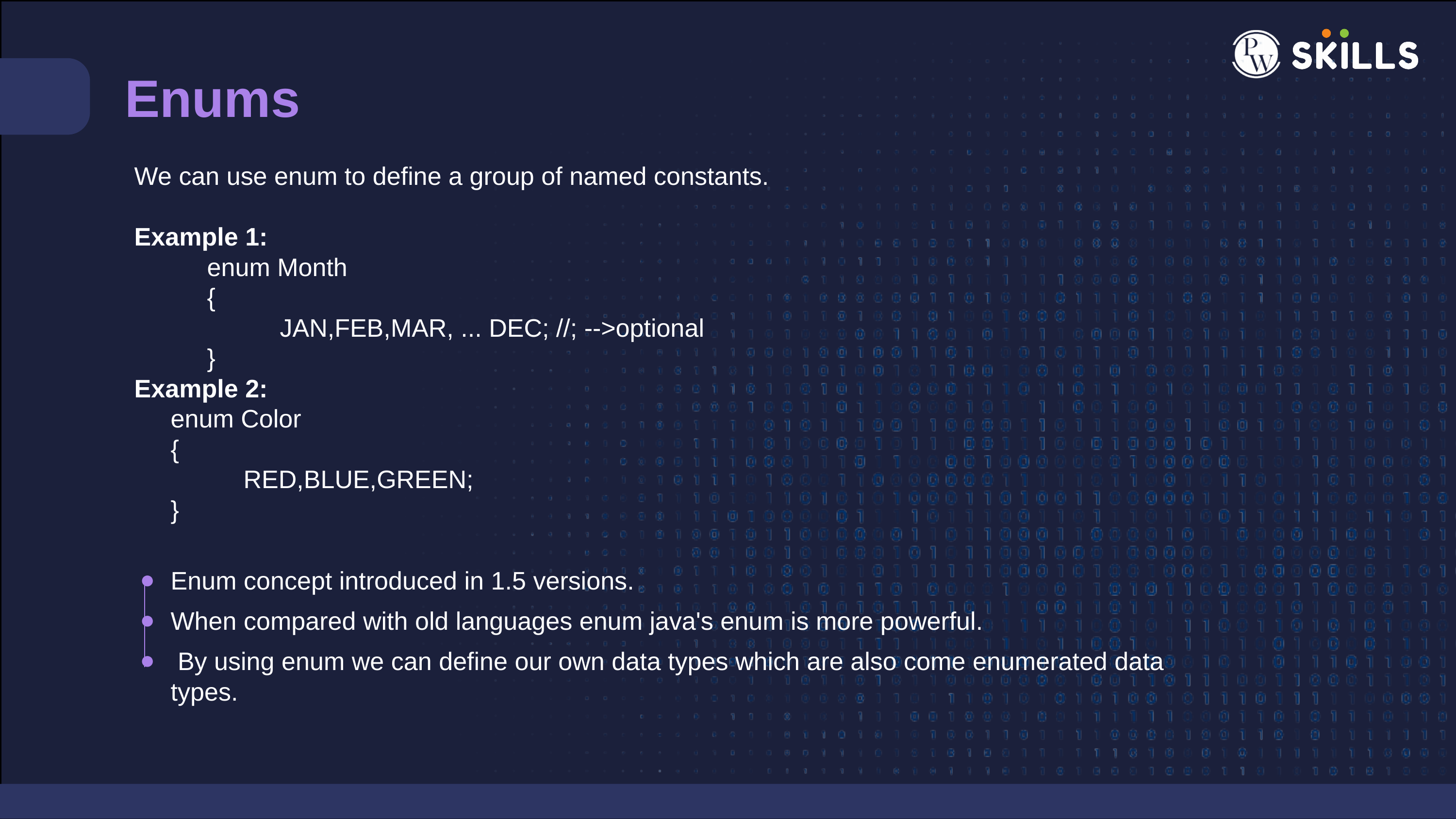

Enums
We can use enum to define a group of named constants.

Example 1:
enum Month
{
	JAN,FEB,MAR, ... DEC; //; -->optional
}
Example 2:
enum Color
{
	RED,BLUE,GREEN;
}

Enum concept introduced in 1.5 versions.
When compared with old languages enum java's enum is more powerful.
 By using enum we can define our own data types which are also come enumerated data types.